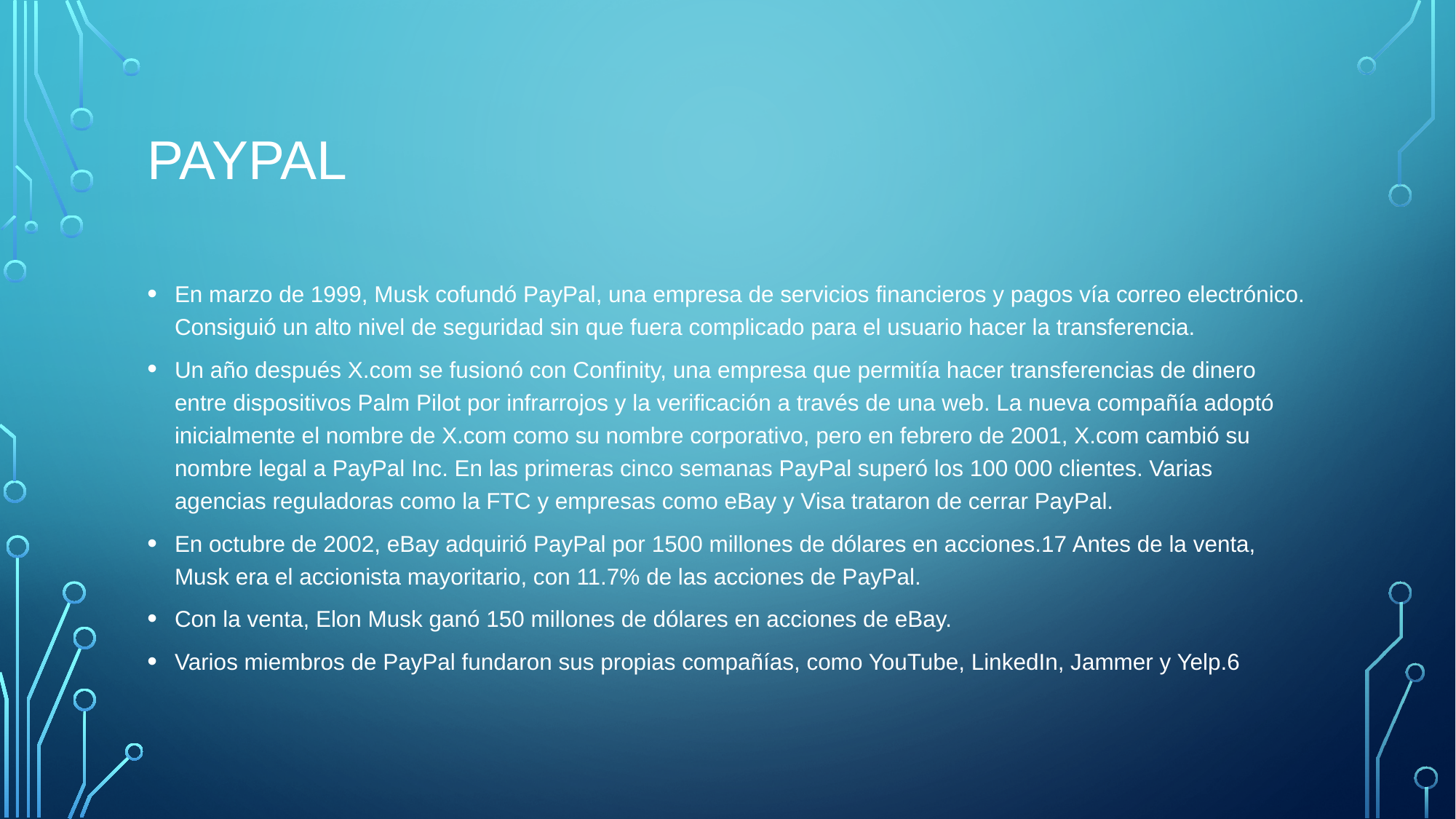

# PAYPAL
En marzo de 1999, Musk cofundó PayPal, una empresa de servicios financieros y pagos vía correo electrónico. Consiguió un alto nivel de seguridad sin que fuera complicado para el usuario hacer la transferencia.
Un año después X.com se fusionó con Confinity, una empresa que permitía hacer transferencias de dinero entre dispositivos Palm Pilot por infrarrojos y la verificación a través de una web. La nueva compañía adoptó inicialmente el nombre de X.com como su nombre corporativo, pero en febrero de 2001, X.com cambió su nombre legal a PayPal Inc. En las primeras cinco semanas PayPal superó los 100 000 clientes. Varias agencias reguladoras como la FTC y empresas como eBay y Visa trataron de cerrar PayPal.
En octubre de 2002, eBay adquirió PayPal por 1500 millones de dólares en acciones.17​ Antes de la venta, Musk era el accionista mayoritario, con 11.7% de las acciones de PayPal.
Con la venta, Elon Musk ganó 150 millones de dólares en acciones de eBay.
Varios miembros de PayPal fundaron sus propias compañías, como YouTube, LinkedIn, Jammer y Yelp.6​